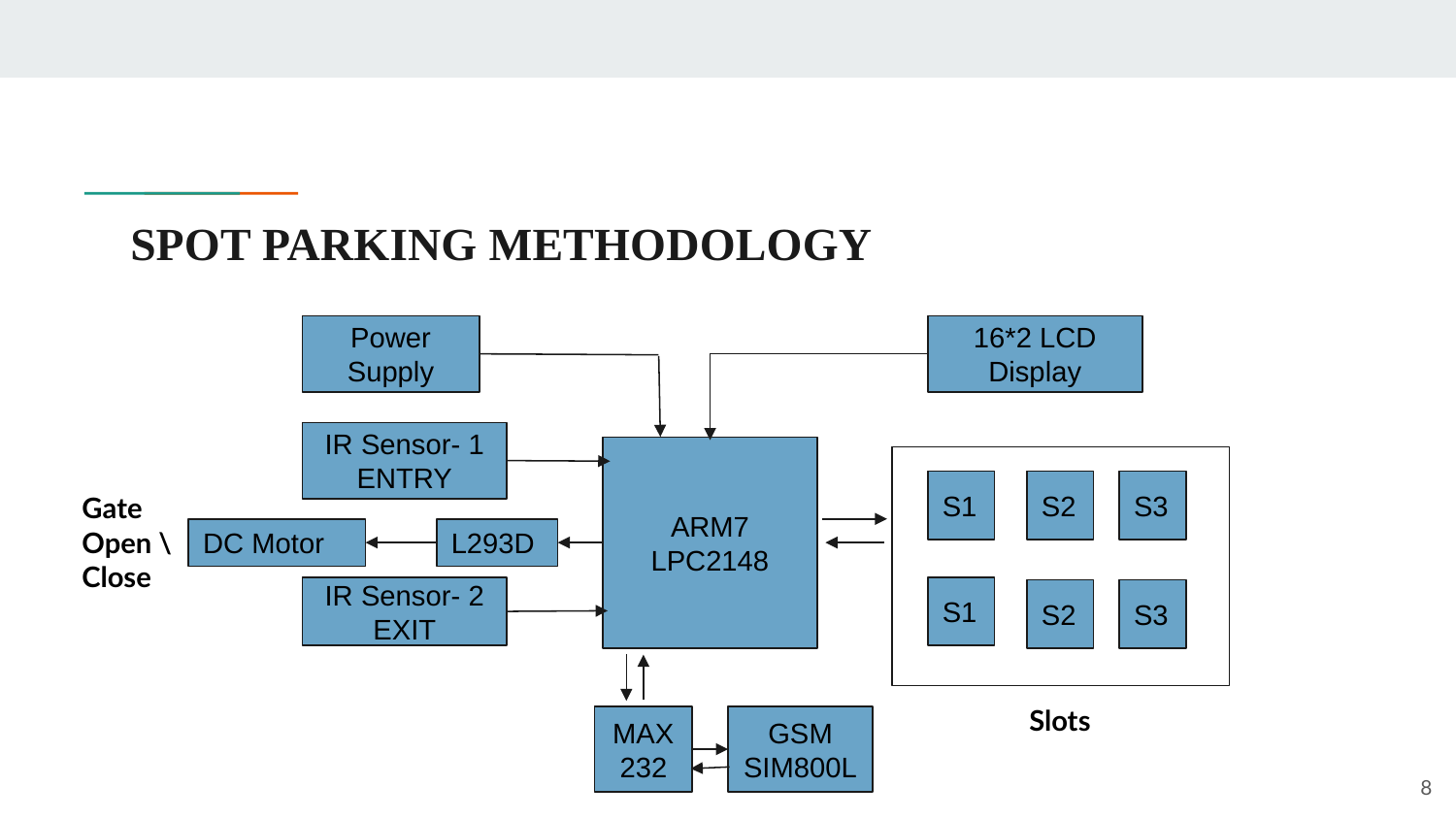

# SPOT PARKING METHODOLOGY
Power Supply
16*2 LCD
Display
IR Sensor- 1
ENTRY
ARM7
LPC2148

S1
S2
S3
Gate
Open \
Close
DC Motor
L293D
IR Sensor- 2
EXIT
S1
S2
S3
Slots
MAX
232
GSM
SIM800L
8